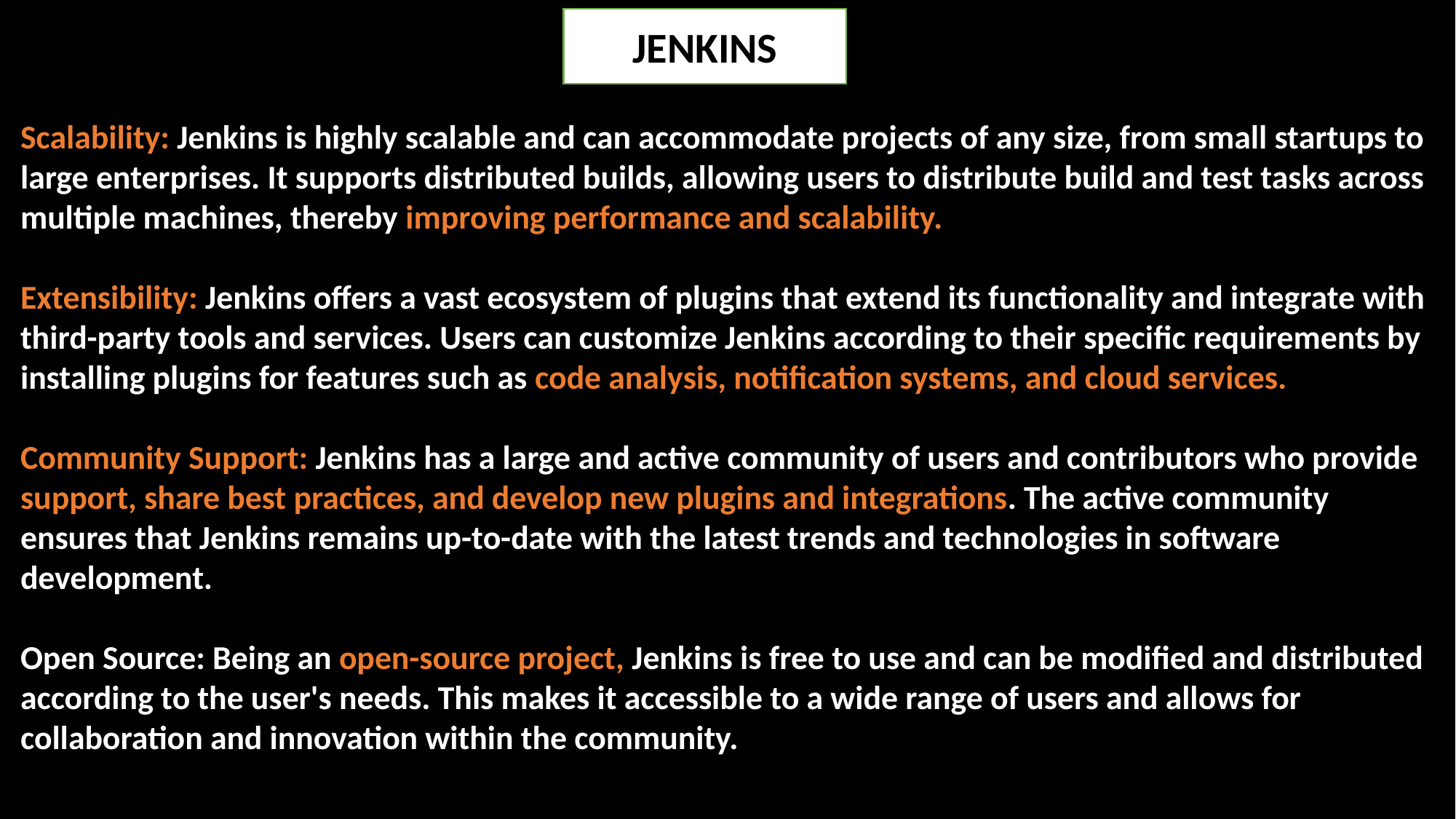

JENKINS
Scalability: Jenkins is highly scalable and can accommodate projects of any size, from small startups to large enterprises. It supports distributed builds, allowing users to distribute build and test tasks across multiple machines, thereby improving performance and scalability.

Extensibility: Jenkins offers a vast ecosystem of plugins that extend its functionality and integrate with third-party tools and services. Users can customize Jenkins according to their specific requirements by installing plugins for features such as code analysis, notification systems, and cloud services.

Community Support: Jenkins has a large and active community of users and contributors who provide support, share best practices, and develop new plugins and integrations. The active community ensures that Jenkins remains up-to-date with the latest trends and technologies in software development.

Open Source: Being an open-source project, Jenkins is free to use and can be modified and distributed according to the user's needs. This makes it accessible to a wide range of users and allows for collaboration and innovation within the community.